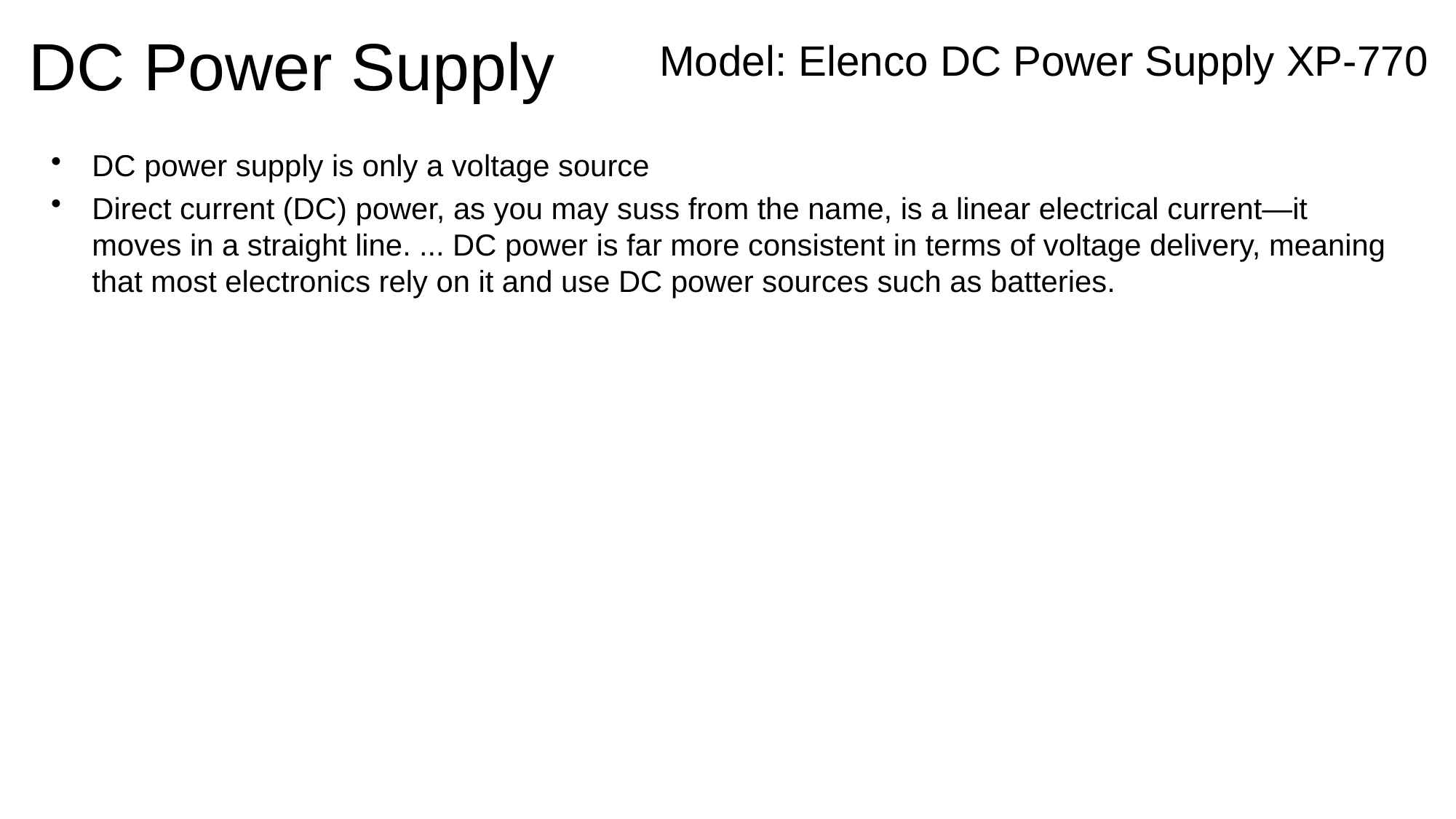

# DC Power Supply
Model: Elenco DC Power Supply XP-770
DC power supply is only a voltage source
Direct current (DC) power, as you may suss from the name, is a linear electrical current—it moves in a straight line. ... DC power is far more consistent in terms of voltage delivery, meaning that most electronics rely on it and use DC power sources such as batteries.